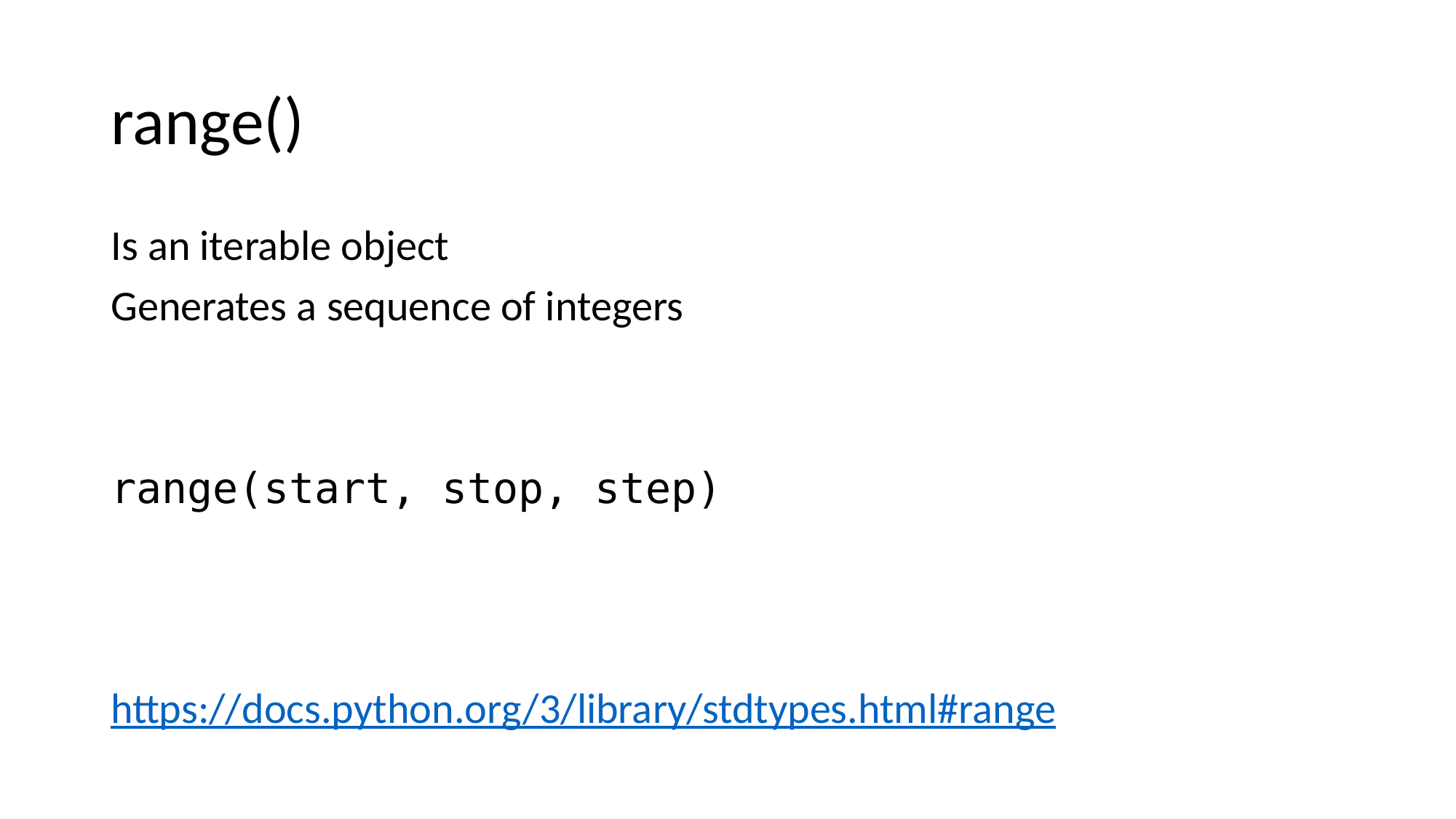

# range()
Is an iterable object
Generates a sequence of integers

range(start, stop, step)

https://docs.python.org/3/library/stdtypes.html#range